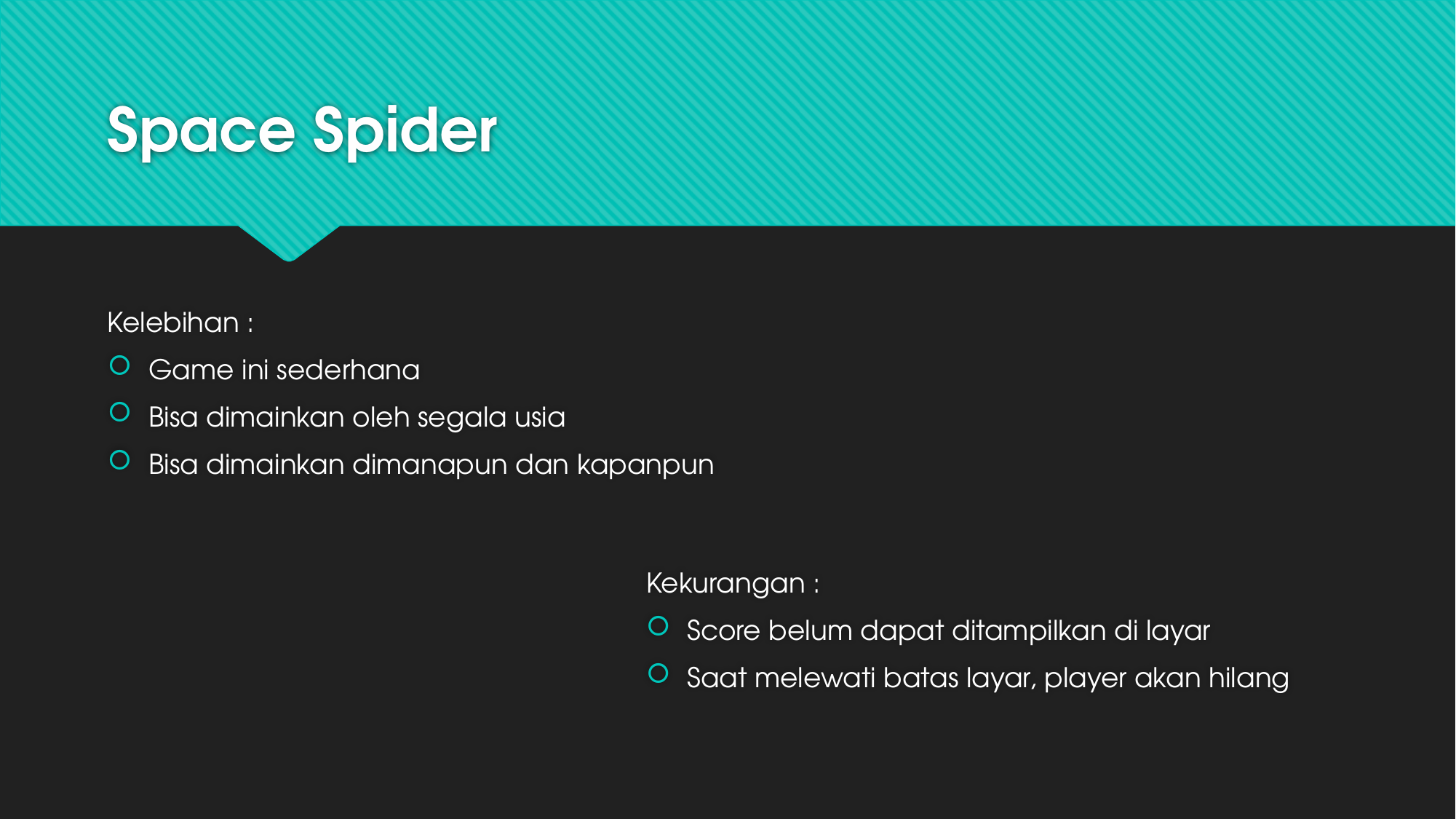

# Space Spider
Kelebihan :
Game ini sederhana
Bisa dimainkan oleh segala usia
Bisa dimainkan dimanapun dan kapanpun
Kekurangan :
Score belum dapat ditampilkan di layar
Saat melewati batas layar, player akan hilang